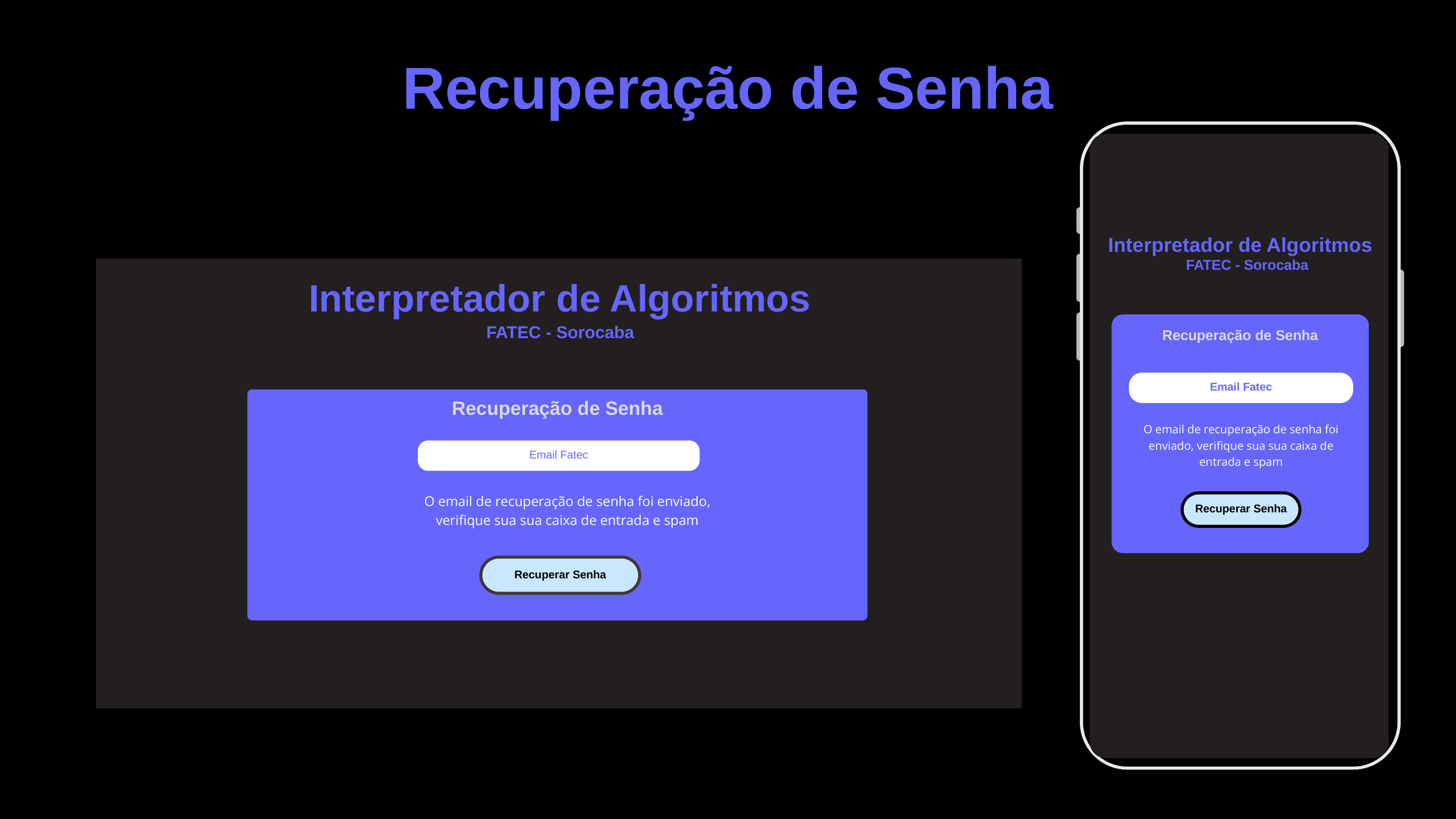

Recuperação de Senha

Interpretador de Algoritmos
FATEC - Sorocaba

Interpretador de Algoritmos

FATEC - Sorocaba
Recuperação de Senha

Email Fatec

Recuperação de Senha
O email de recuperação de senha foi enviado, verifique sua sua caixa de entrada e spam

Email Fatec
O email de recuperação de senha foi enviado, verifique sua sua caixa de entrada e spam

Recuperar Senha

Recuperar Senha